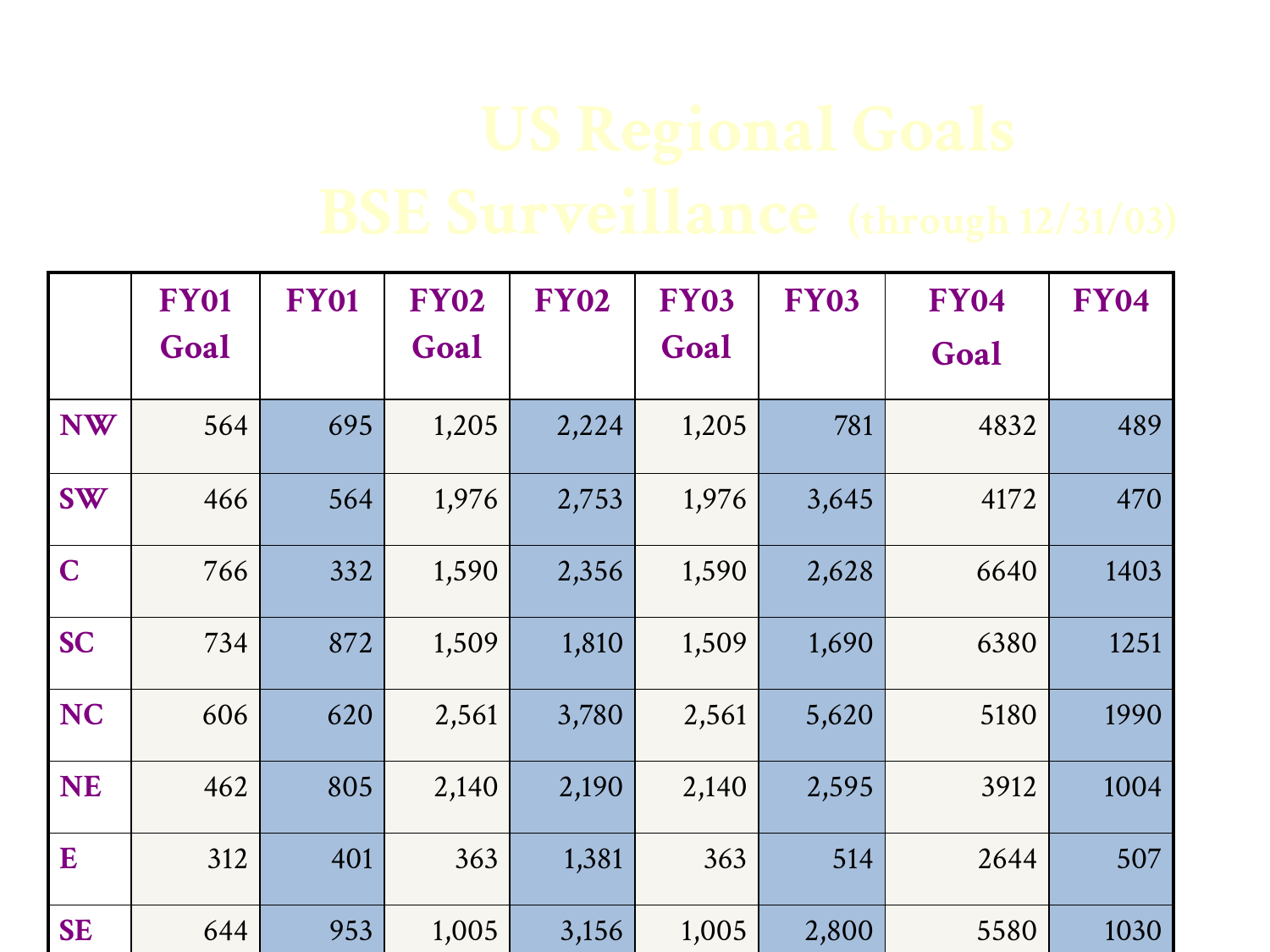

# US Regional Goals BSE Surveillance  (through 12/31/03)
|  | FY01 Goal | FY01 | FY02 Goal | FY02 | FY03 Goal | FY03 | FY04 Goal | FY04 |
| --- | --- | --- | --- | --- | --- | --- | --- | --- |
| NW | 564 | 695 | 1,205 | 2,224 | 1,205 | 781 | 4832 | 489 |
| SW | 466 | 564 | 1,976 | 2,753 | 1,976 | 3,645 | 4172 | 470 |
| C | 766 | 332 | 1,590 | 2,356 | 1,590 | 2,628 | 6640 | 1403 |
| SC | 734 | 872 | 1,509 | 1,810 | 1,509 | 1,690 | 6380 | 1251 |
| NC | 606 | 620 | 2,561 | 3,780 | 2,561 | 5,620 | 5180 | 1990 |
| NE | 462 | 805 | 2,140 | 2,190 | 2,140 | 2,595 | 3912 | 1004 |
| E | 312 | 401 | 363 | 1,381 | 363 | 514 | 2644 | 507 |
| SE | 644 | 953 | 1,005 | 3,156 | 1,005 | 2,800 | 5580 | 1030 |